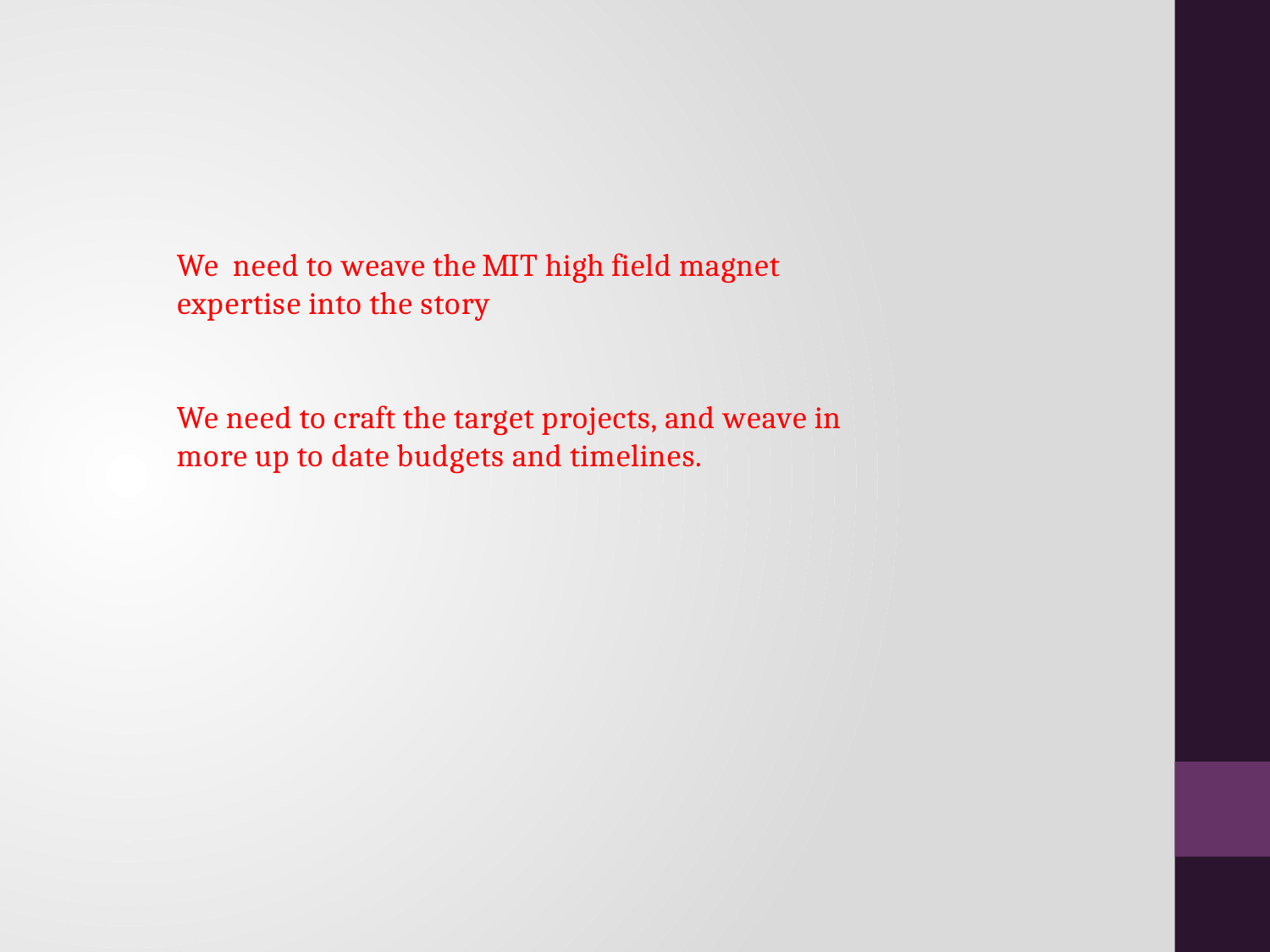

We  need to weave the MIT high field magnet expertise into the story

We need to craft the target projects, and weave in more up to date budgets and timelines.